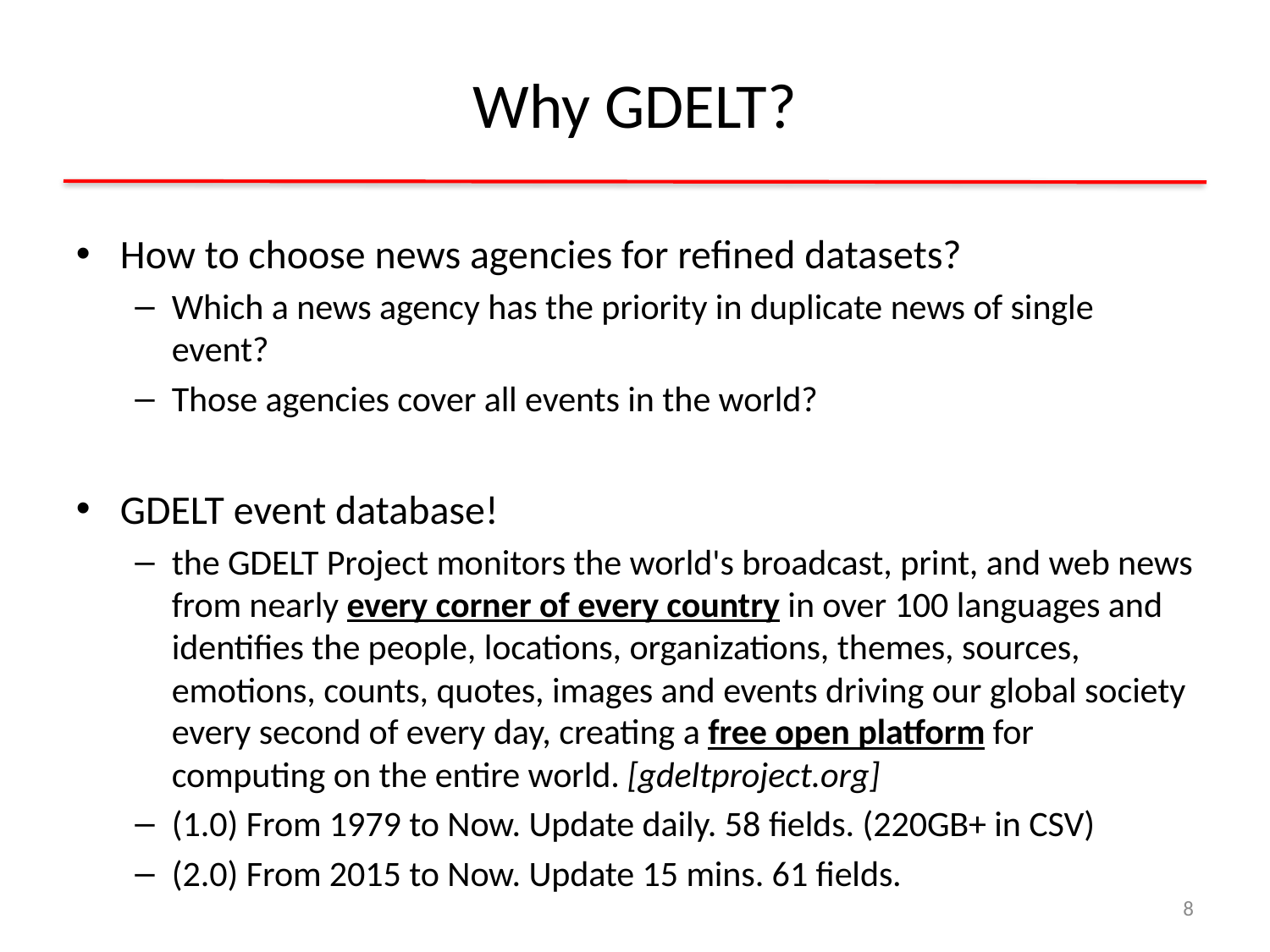

# Why GDELT?
How to choose news agencies for refined datasets?
Which a news agency has the priority in duplicate news of single event?
Those agencies cover all events in the world?

GDELT event database!
the GDELT Project monitors the world's broadcast, print, and web news from nearly every corner of every country in over 100 languages and identifies the people, locations, organizations, themes, sources, emotions, counts, quotes, images and events driving our global society every second of every day, creating a free open platform for computing on the entire world. [gdeltproject.org]
(1.0) From 1979 to Now. Update daily. 58 fields. (220GB+ in CSV)
(2.0) From 2015 to Now. Update 15 mins. 61 fields.
8